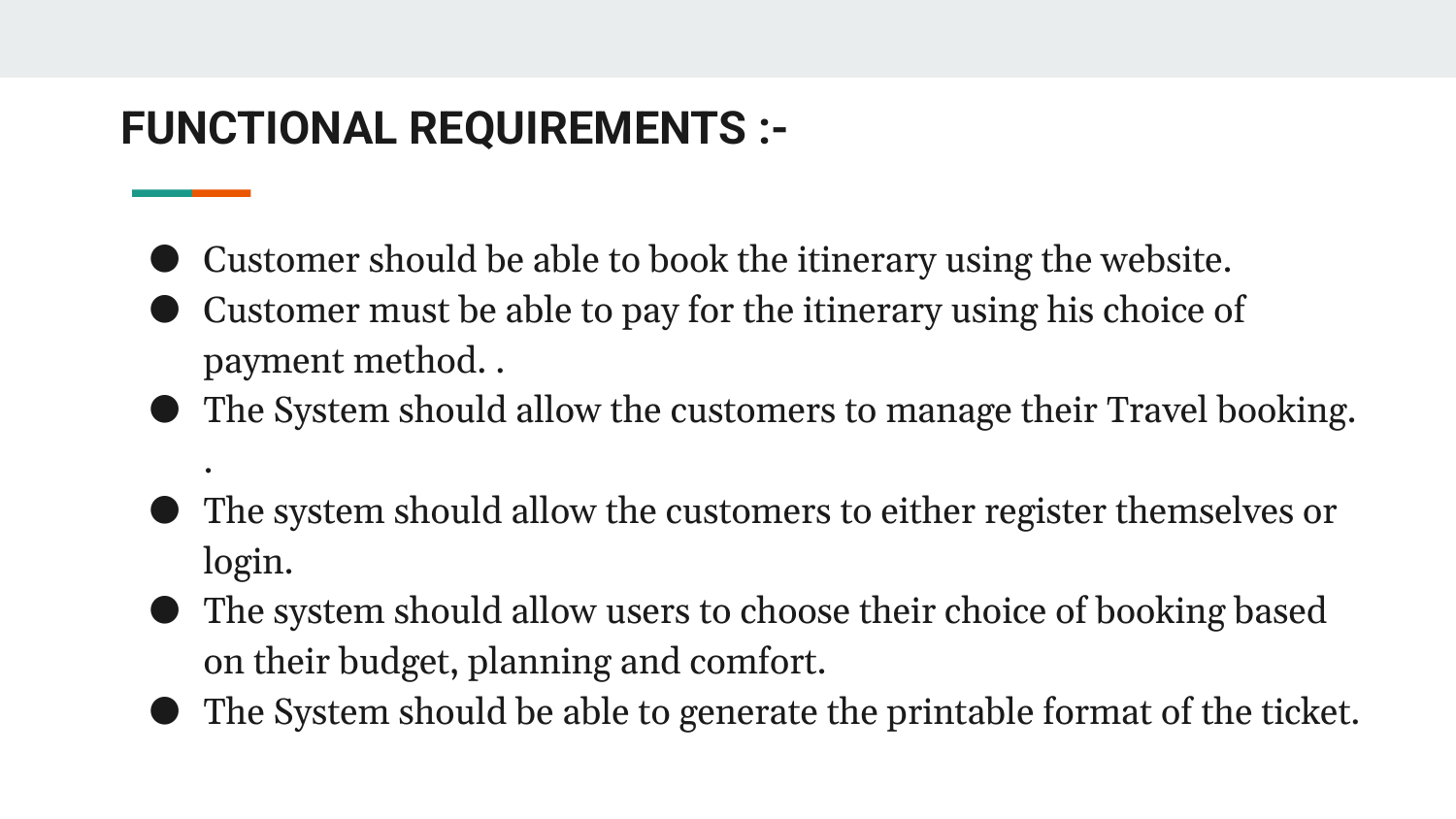

# FUNCTIONAL REQUIREMENTS :-
Customer should be able to book the itinerary using the website.
Customer must be able to pay for the itinerary using his choice of payment method. .
The System should allow the customers to manage their Travel booking. .
The system should allow the customers to either register themselves or login.
The system should allow users to choose their choice of booking based on their budget, planning and comfort.
The System should be able to generate the printable format of the ticket.